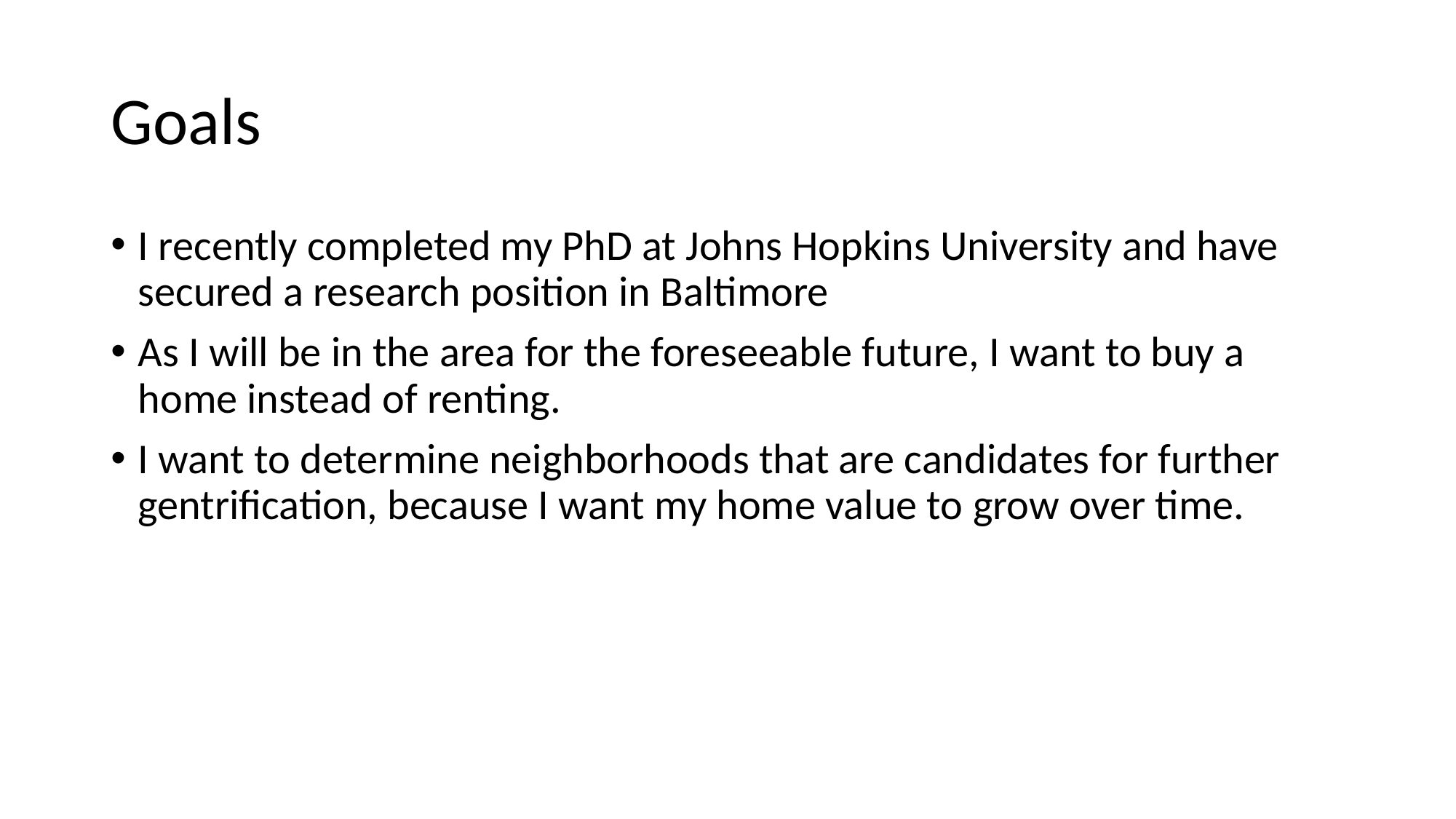

# Goals
I recently completed my PhD at Johns Hopkins University and have secured a research position in Baltimore
As I will be in the area for the foreseeable future, I want to buy a home instead of renting.
I want to determine neighborhoods that are candidates for further gentrification, because I want my home value to grow over time.